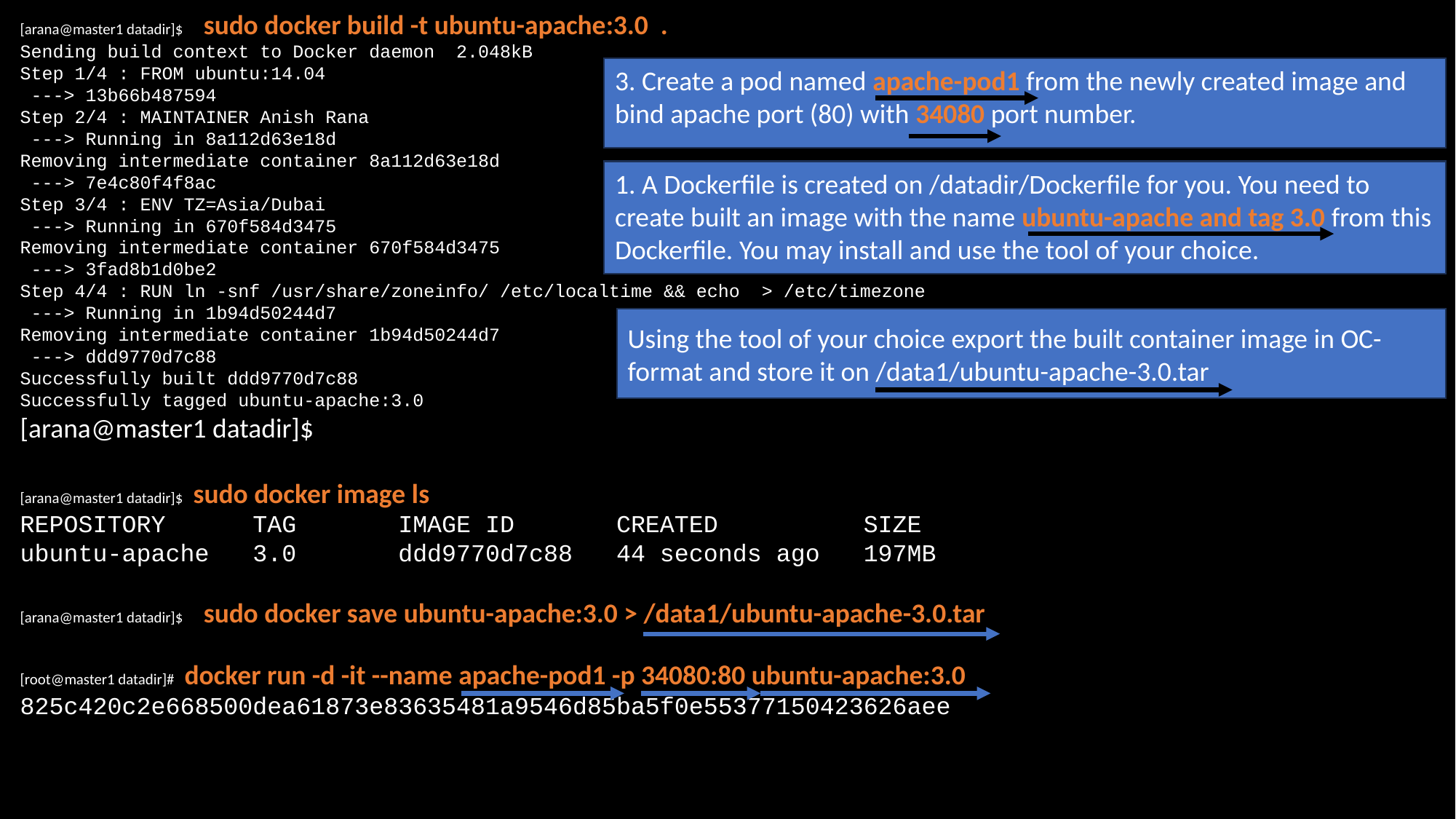

[arana@master1 datadir]$      sudo docker build -t ubuntu-apache:3.0  .
Sending build context to Docker daemon  2.048kB
Step 1/4 : FROM ubuntu:14.04
 ---> 13b66b487594
Step 2/4 : MAINTAINER Anish Rana
 ---> Running in 8a112d63e18d
Removing intermediate container 8a112d63e18d
 ---> 7e4c80f4f8ac
Step 3/4 : ENV TZ=Asia/Dubai
 ---> Running in 670f584d3475
Removing intermediate container 670f584d3475
 ---> 3fad8b1d0be2
Step 4/4 : RUN ln -snf /usr/share/zoneinfo/ /etc/localtime && echo  > /etc/timezone
 ---> Running in 1b94d50244d7
Removing intermediate container 1b94d50244d7
 ---> ddd9770d7c88
Successfully built ddd9770d7c88
Successfully tagged ubuntu-apache:3.0
[arana@master1 datadir]$

[arana@master1 datadir]$   sudo docker image ls
REPOSITORY      TAG       IMAGE ID       CREATED          SIZE
ubuntu-apache   3.0       ddd9770d7c88   44 seconds ago   197MB

[arana@master1 datadir]$      sudo docker save ubuntu-apache:3.0 > /data1/ubuntu-apache-3.0.tar

[root@master1 datadir]#   docker run -d -it --name apache-pod1 -p 34080:80 ubuntu-apache:3.0
825c420c2e668500dea61873e83635481a9546d85ba5f0e55377150423626aee

3. Create a pod named apache-pod1 from the newly created image and bind apache port (80) with 34080 port number.
1. A Dockerfile is created on /datadir/Dockerfile for you. You need to create built an image with the name ubuntu-apache and tag 3.0 from this Dockerfile. You may install and use the tool of your choice.
Using the tool of your choice export the built container image in OC-format and store it on /data1/ubuntu-apache-3.0.tar